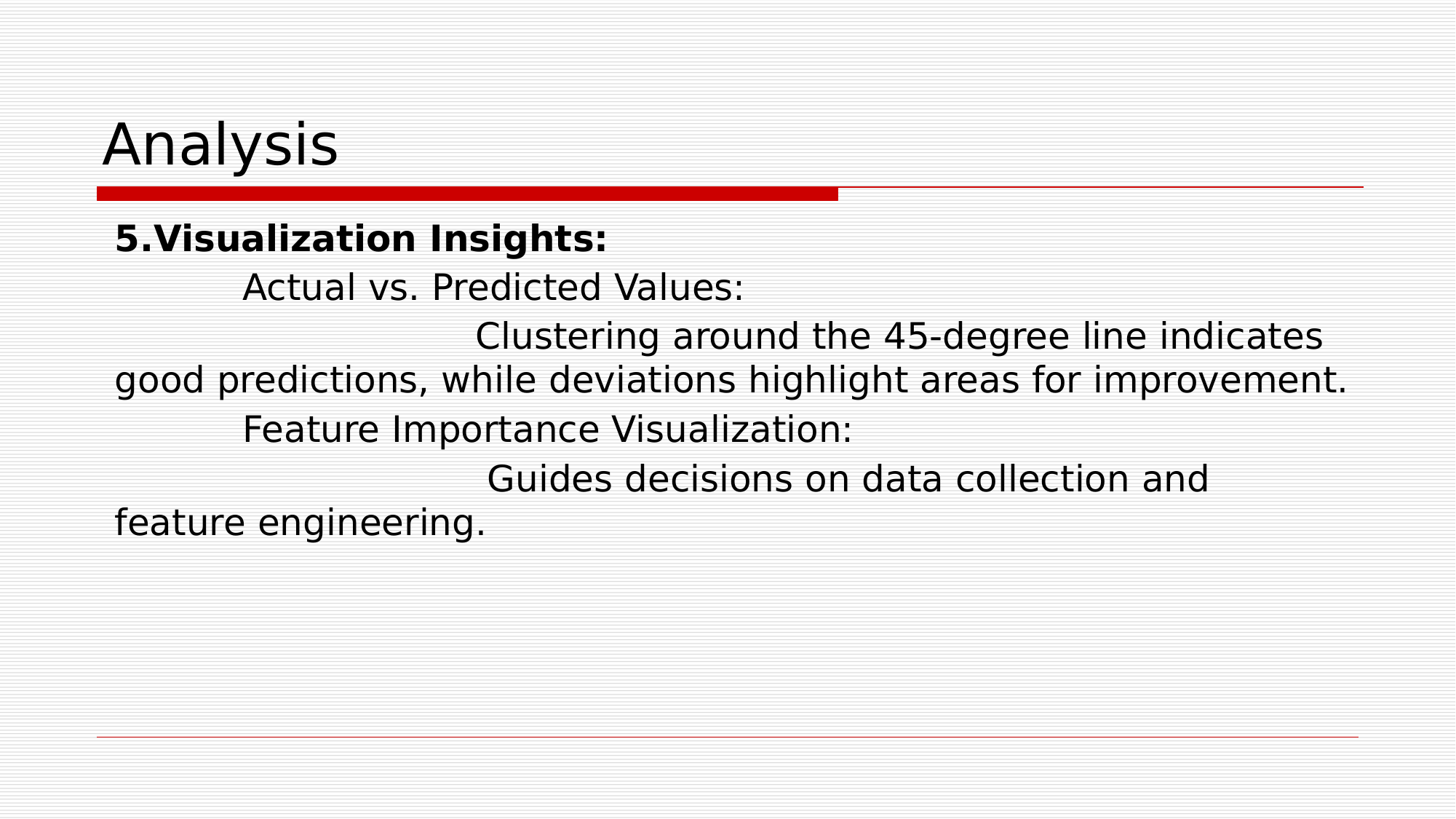

# Analysis
5.Visualization Insights:
           Actual vs. Predicted Values:
                               Clustering around the 45-degree line indicates good predictions, while deviations highlight areas for improvement.
           Feature Importance Visualization:
                                Guides decisions on data collection and feature engineering.
37